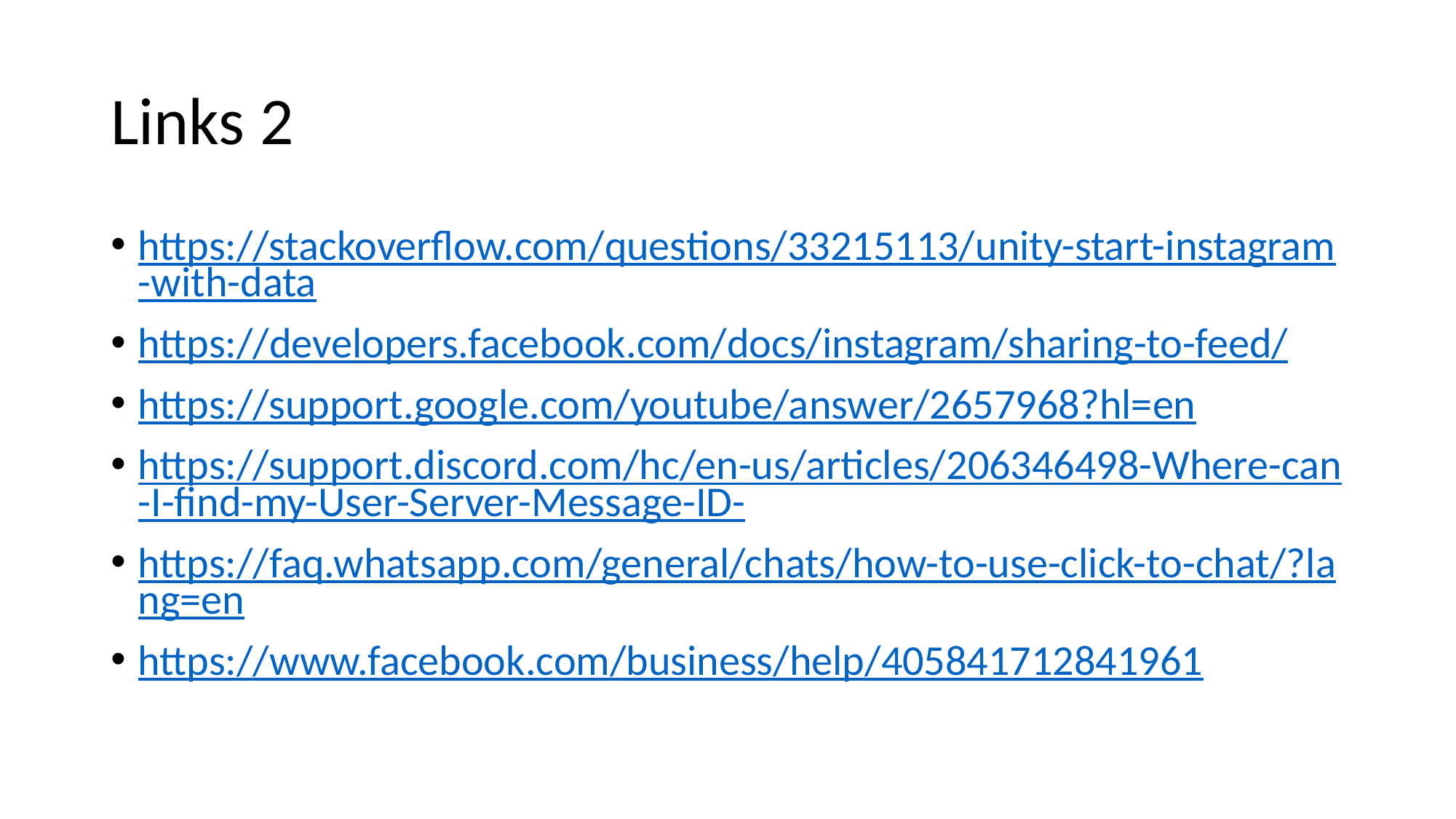

# Links 2
https://stackoverflow.com/questions/33215113/unity-start-instagram-with-data
https://developers.facebook.com/docs/instagram/sharing-to-feed/
https://support.google.com/youtube/answer/2657968?hl=en
https://support.discord.com/hc/en-us/articles/206346498-Where-can-I-find-my-User-Server-Message-ID-
https://faq.whatsapp.com/general/chats/how-to-use-click-to-chat/?lang=en
https://www.facebook.com/business/help/405841712841961